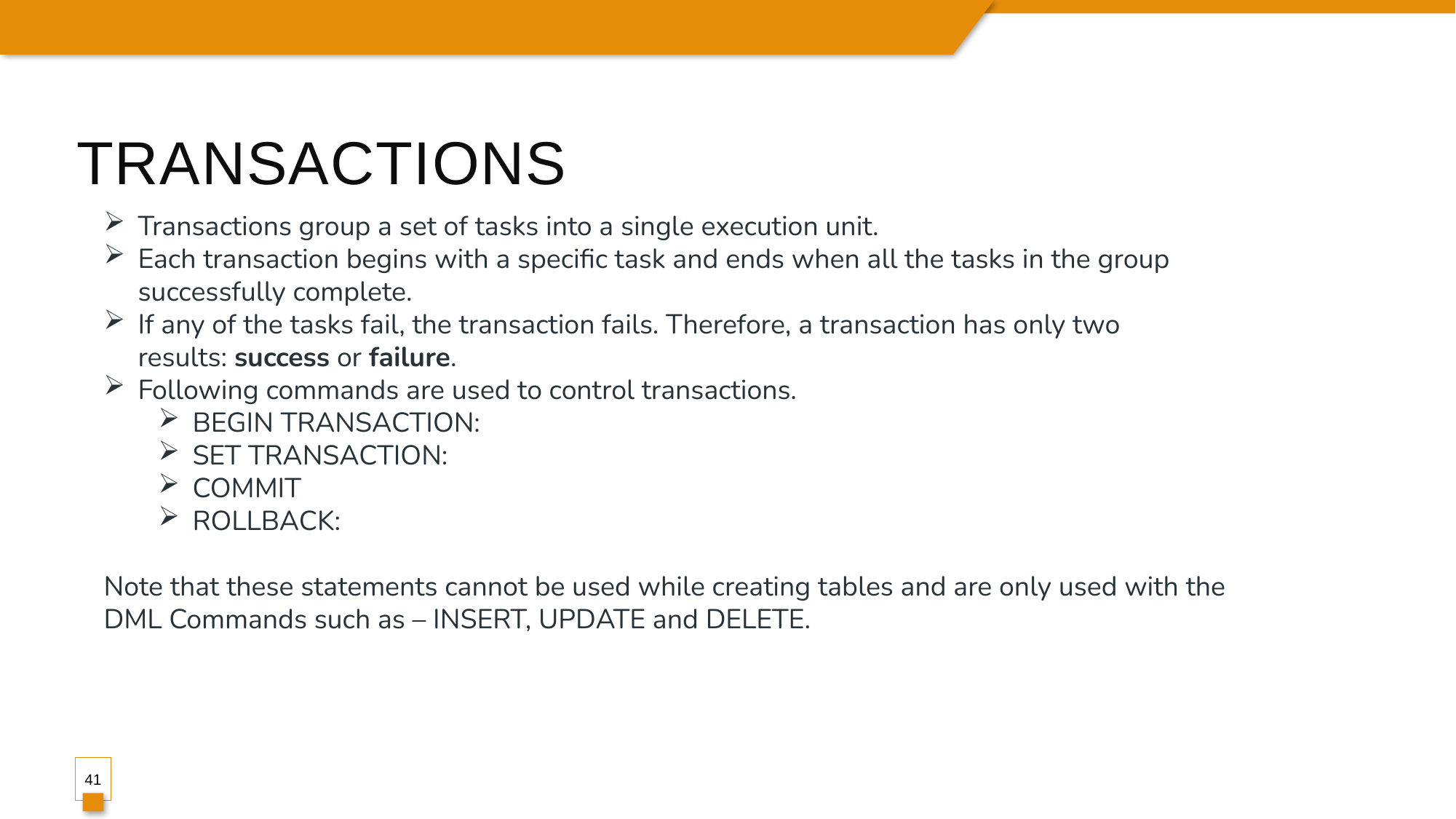

# Transactions
Transactions group a set of tasks into a single execution unit.
Each transaction begins with a specific task and ends when all the tasks in the group successfully complete.
If any of the tasks fail, the transaction fails. Therefore, a transaction has only two results: success or failure.
Following commands are used to control transactions.
BEGIN TRANSACTION:
SET TRANSACTION:
COMMIT
ROLLBACK:

Note that these statements cannot be used while creating tables and are only used with the DML Commands such as – INSERT, UPDATE and DELETE.
41